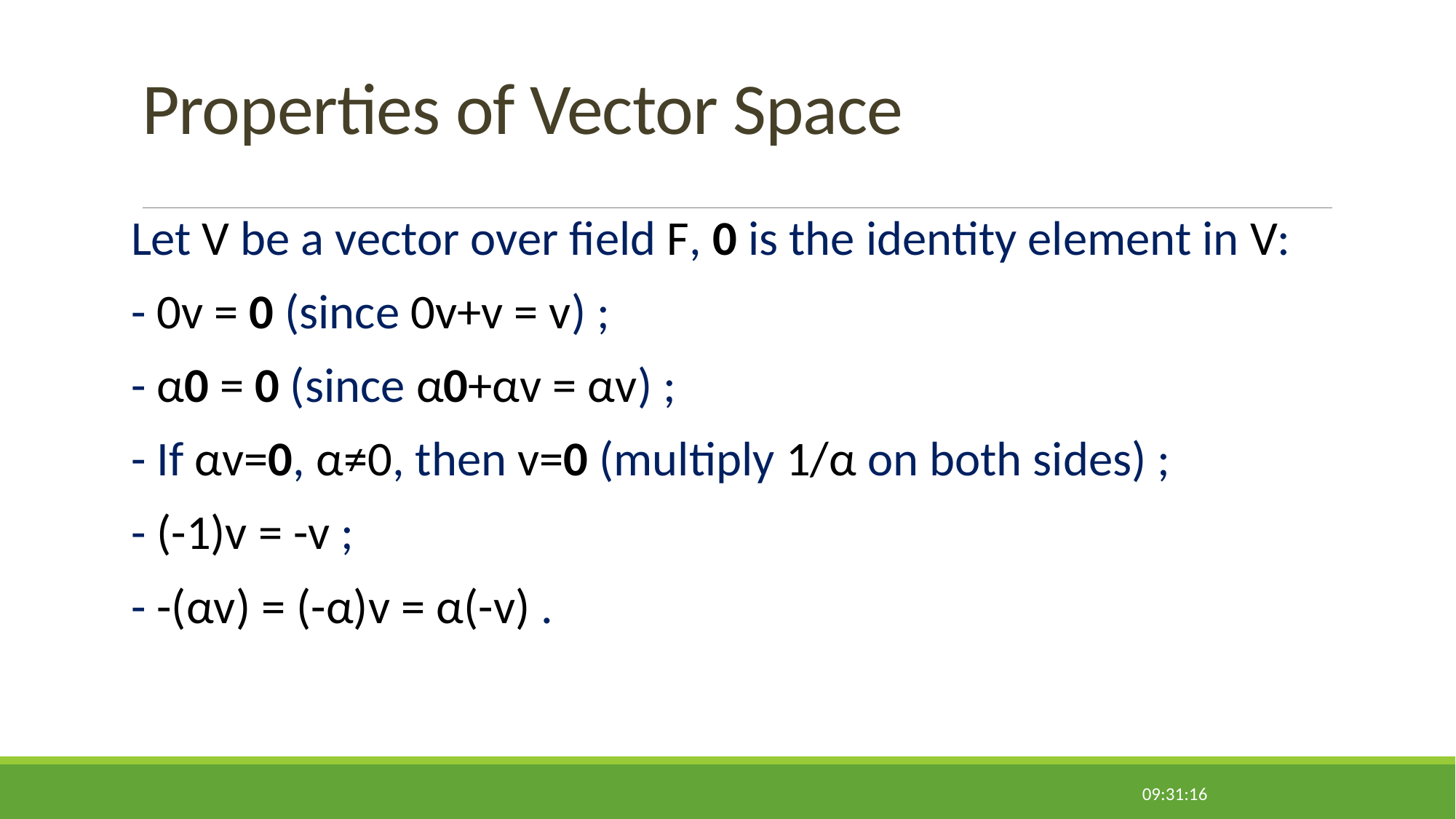

# Properties of Vector Space
Let V be a vector over field F, 0 is the identity element in V:
- 0v = 0 (since 0v+v = v) ;
- α0 = 0 (since α0+αv = αv) ;
- If αv=0, α≠0, then v=0 (multiply 1/α on both sides) ;
- (-1)v = -v ;
- -(αv) = (-α)v = α(-v) .
09:31:16